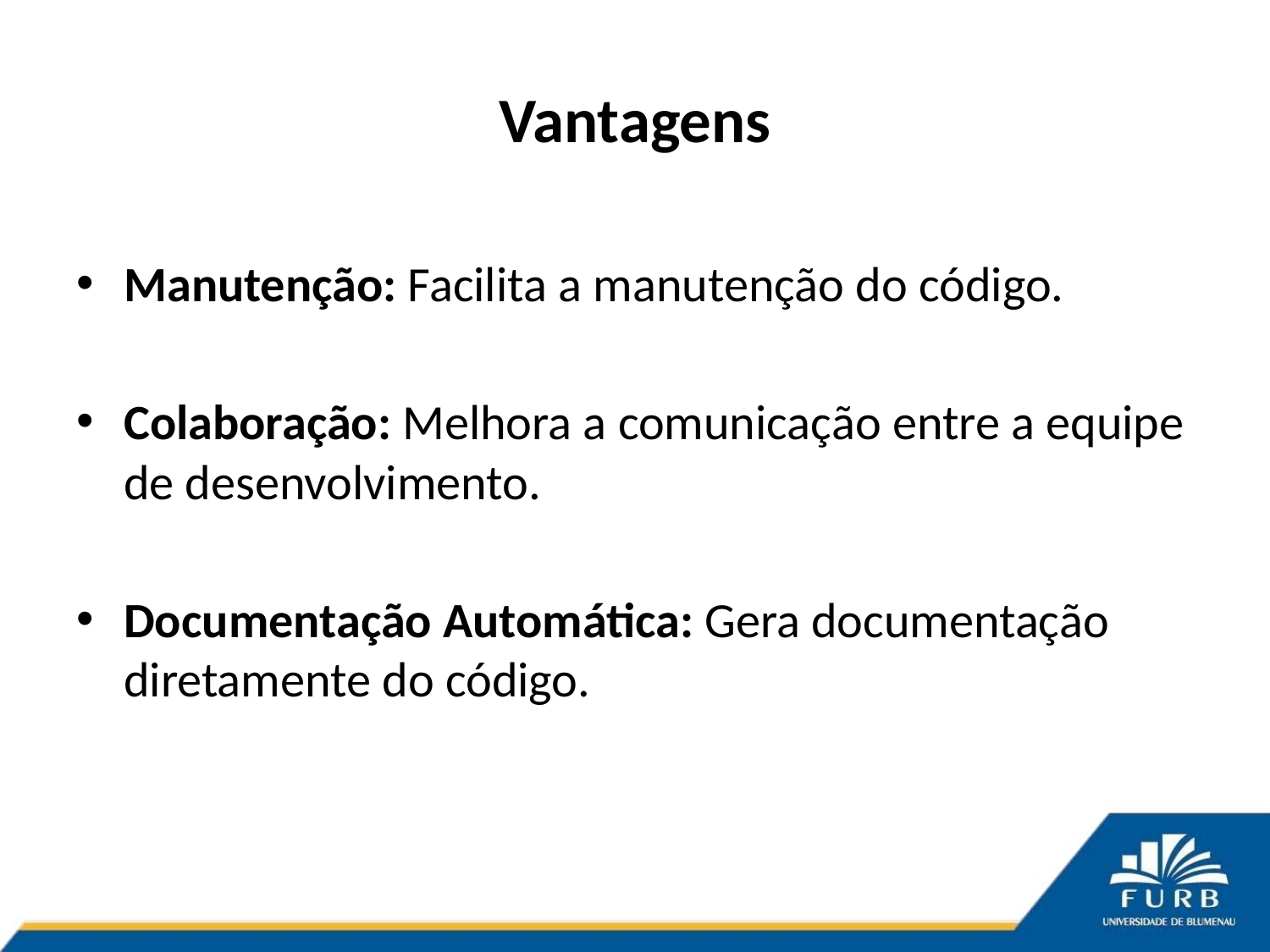

# Vantagens
Manutenção: Facilita a manutenção do código.

Colaboração: Melhora a comunicação entre a equipe de desenvolvimento.

Documentação Automática: Gera documentação diretamente do código.